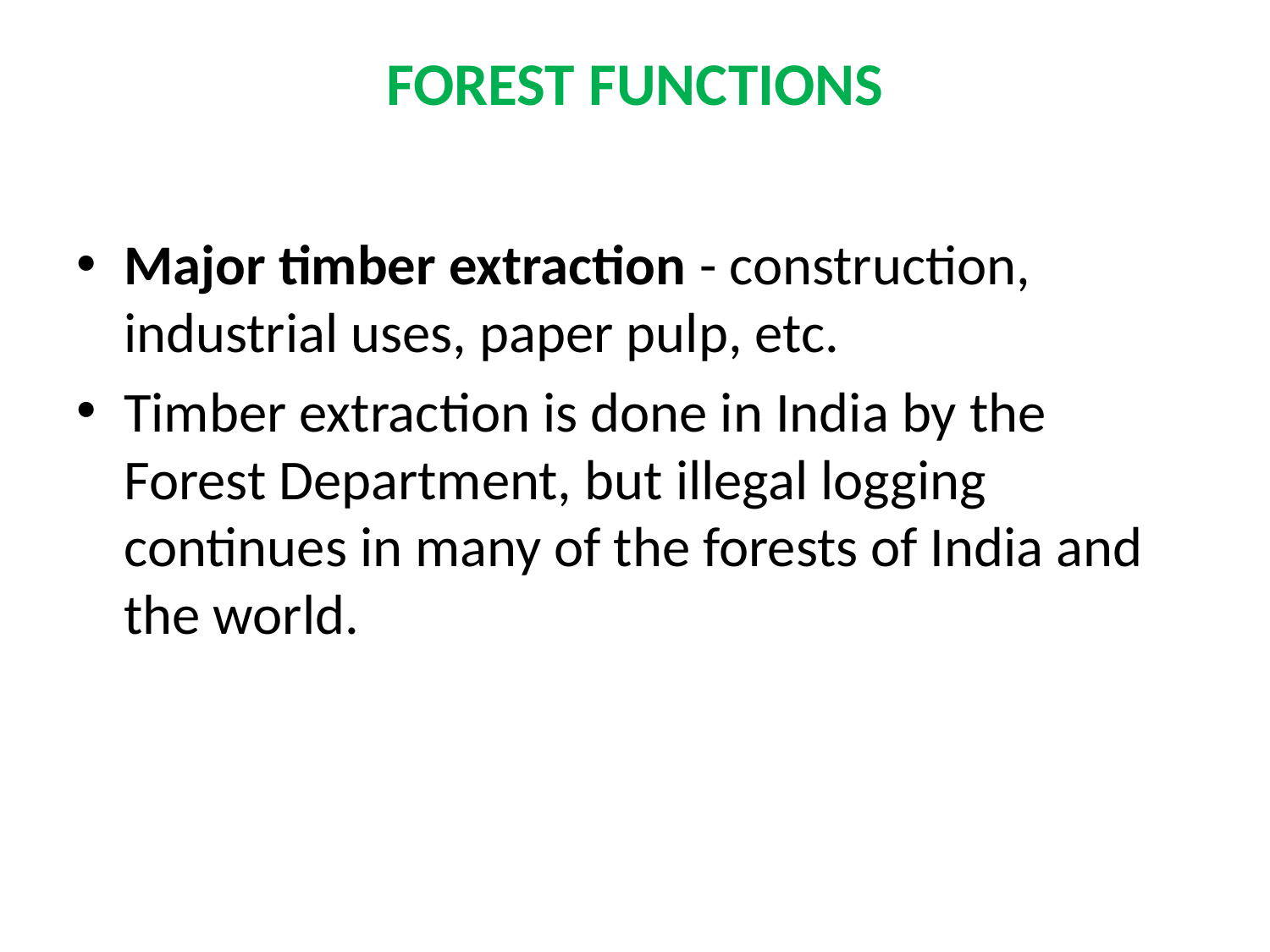

# FOREST FUNCTIONS
Major timber extraction - construction, industrial uses, paper pulp, etc.
Timber extraction is done in India by the Forest Department, but illegal logging continues in many of the forests of India and the world.